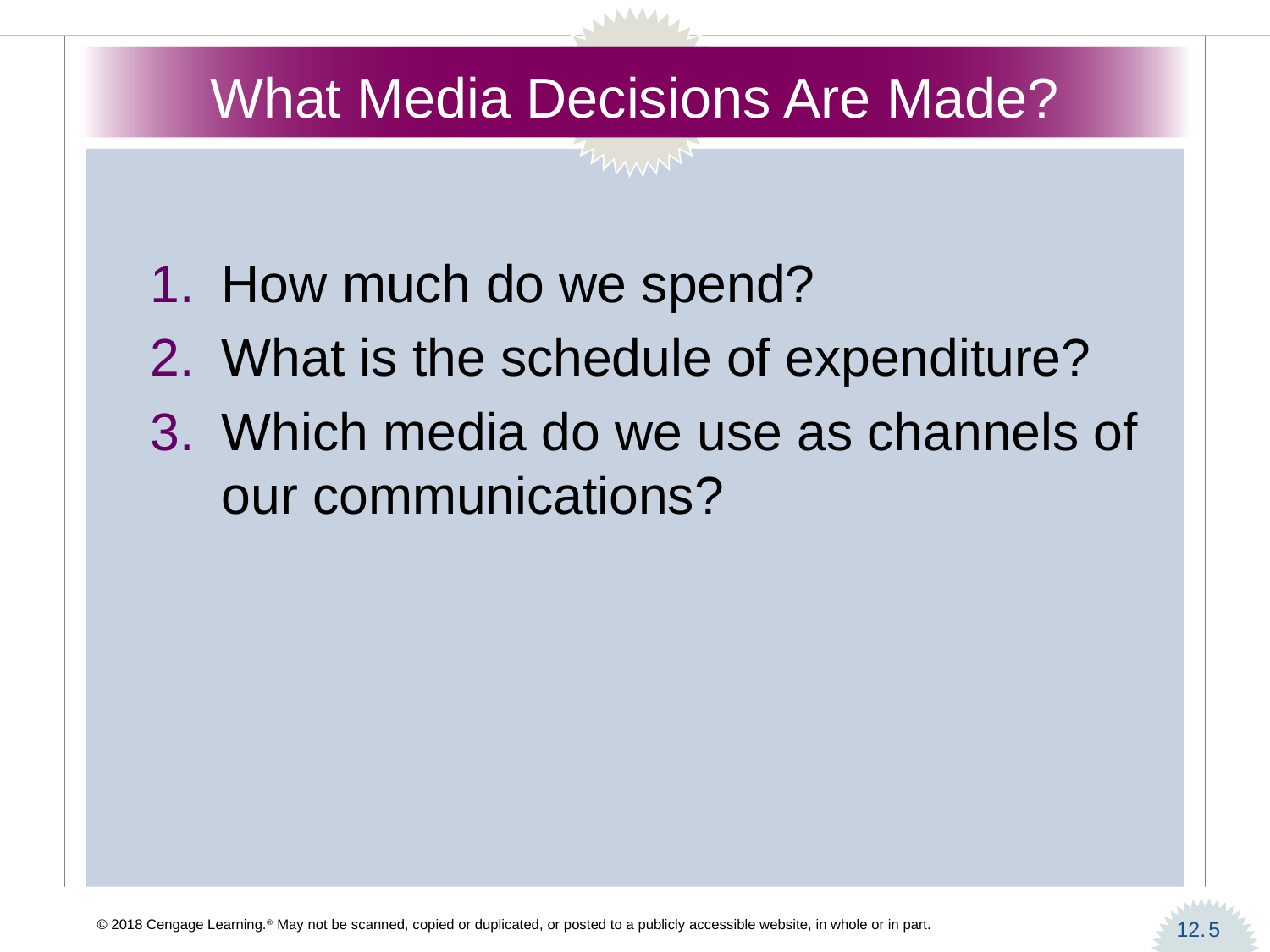

# What Media Decisions Are Made?
How much do we spend?
What is the schedule of expenditure?
Which media do we use as channels of our communications?
5